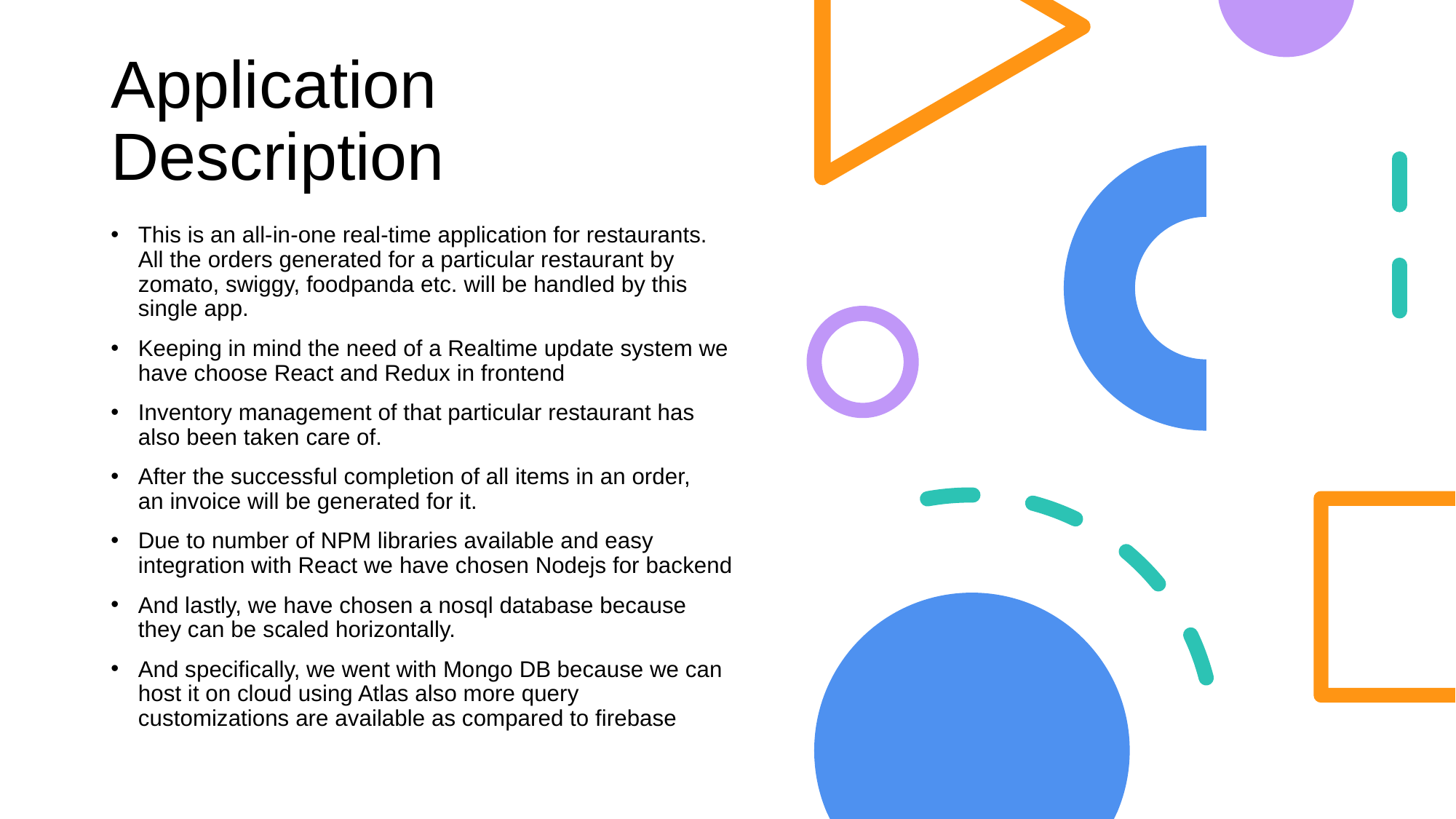

# Application Description

This is an all-in-one real-time application for restaurants. All the orders generated for a particular restaurant by zomato, swiggy, foodpanda etc. will be handled by this single app.
Keeping in mind the need of a Realtime update system we have choose React and Redux in frontend
Inventory management of that particular restaurant has also been taken care of.
After the successful completion of all items in an order, an invoice will be generated for it.
Due to number of NPM libraries available and easy integration with React we have chosen Nodejs for backend
And lastly, we have chosen a nosql database because they can be scaled horizontally.
And specifically, we went with Mongo DB because we can host it on cloud using Atlas also more query customizations are available as compared to firebase